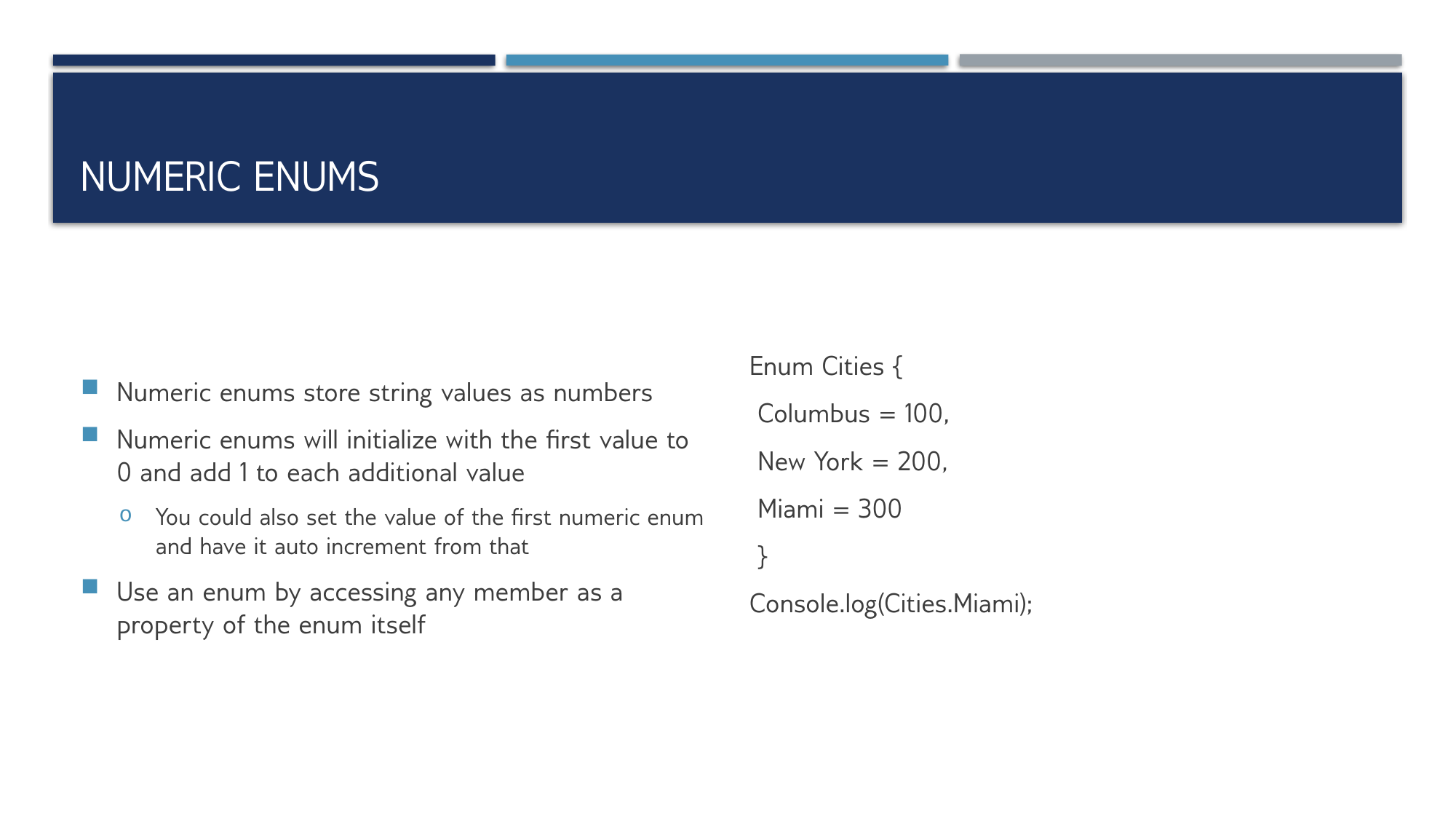

# Numeric Enums

Numeric enums store string values as numbers
Numeric enums will initialize with the first value to 0 and add 1 to each additional value
You could also set the value of the first numeric enum and have it auto increment from that
Use an enum by accessing any member as a property of the enum itself
Enum Cities {
 Columbus = 100,
 New York = 200,
 Miami = 300
 }
Console.log(Cities.Miami);